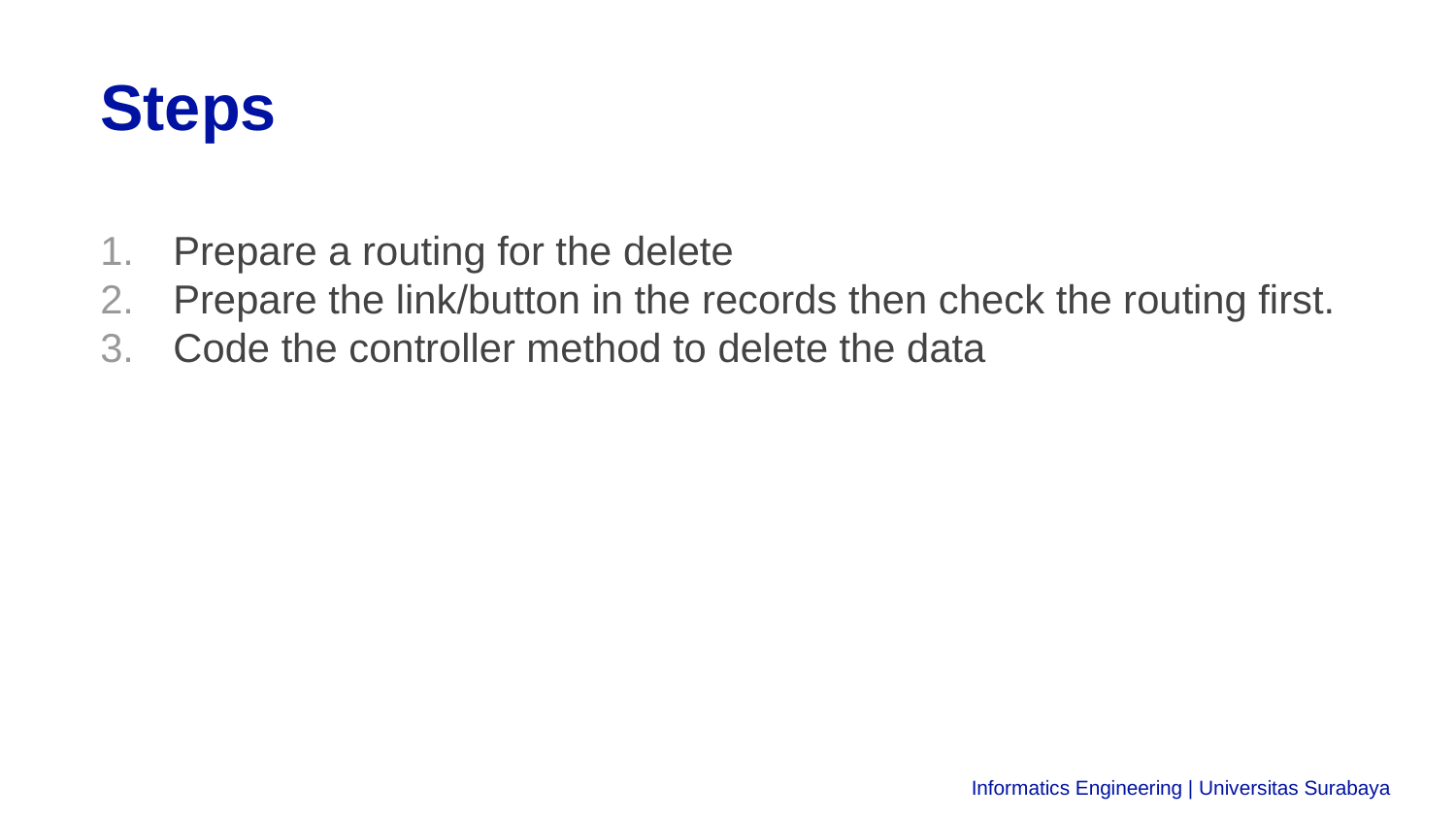

Steps
Prepare a routing for the delete
Prepare the link/button in the records then check the routing first.
Code the controller method to delete the data
Informatics Engineering | Universitas Surabaya